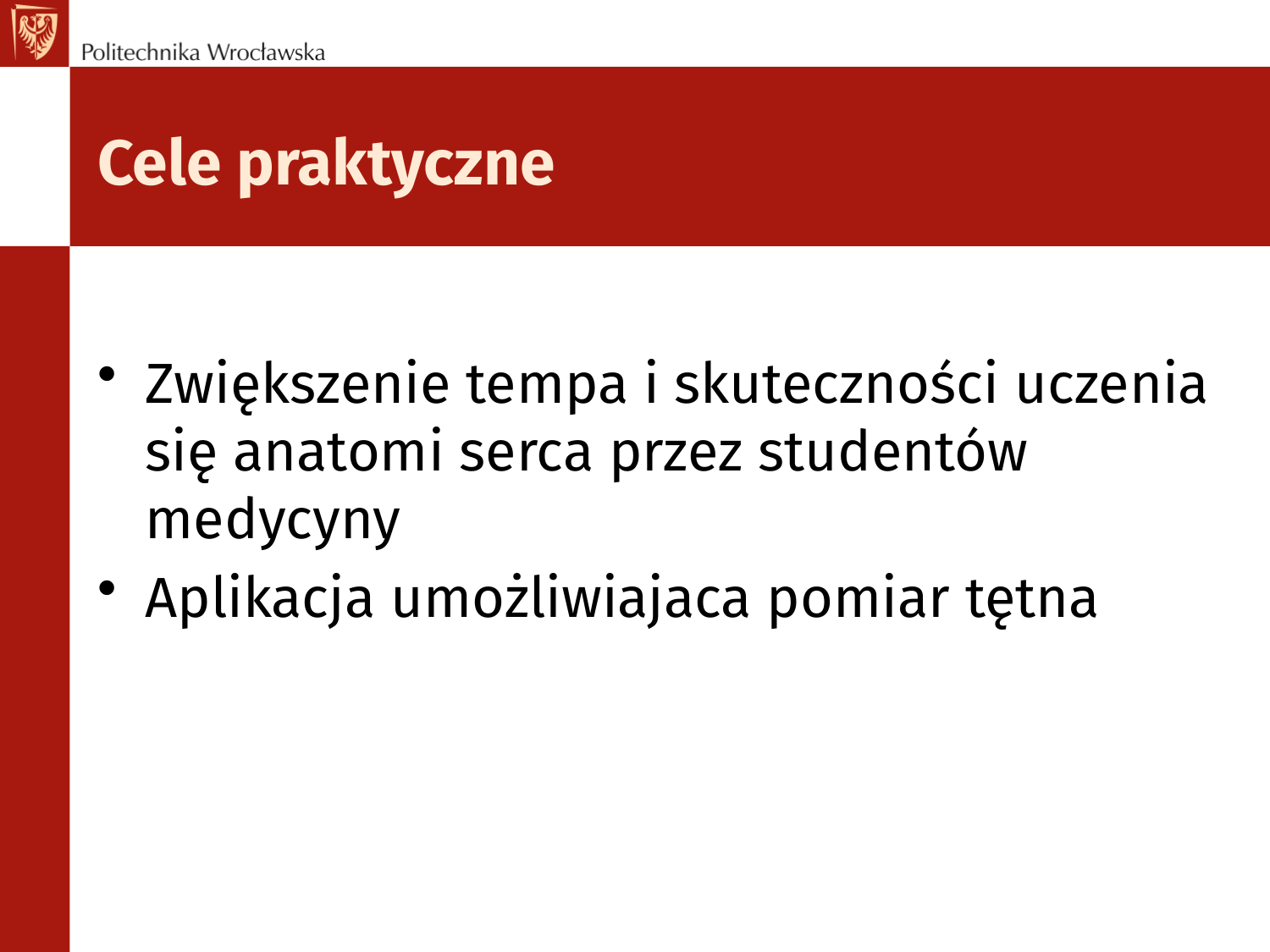

# Cele praktyczne

Zwiększenie tempa i skuteczności uczenia się anatomi serca przez studentów medycyny
Aplikacja umożliwiajaca pomiar tętna